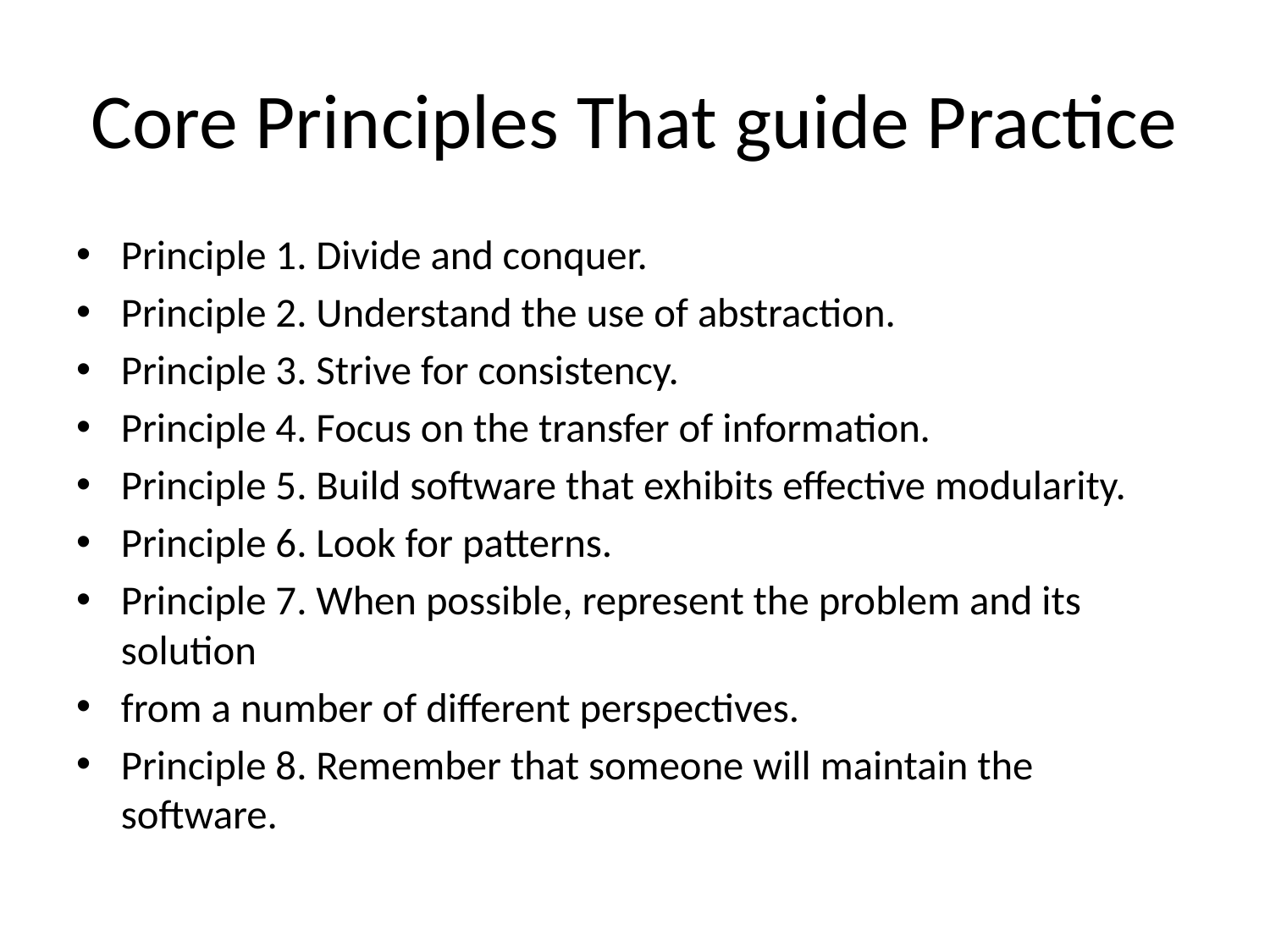

# Core Principles That guide Practice
Principle 1. Divide and conquer.
Principle 2. Understand the use of abstraction.
Principle 3. Strive for consistency.
Principle 4. Focus on the transfer of information.
Principle 5. Build software that exhibits effective modularity.
Principle 6. Look for patterns.
Principle 7. When possible, represent the problem and its solution
from a number of different perspectives.
Principle 8. Remember that someone will maintain the software.